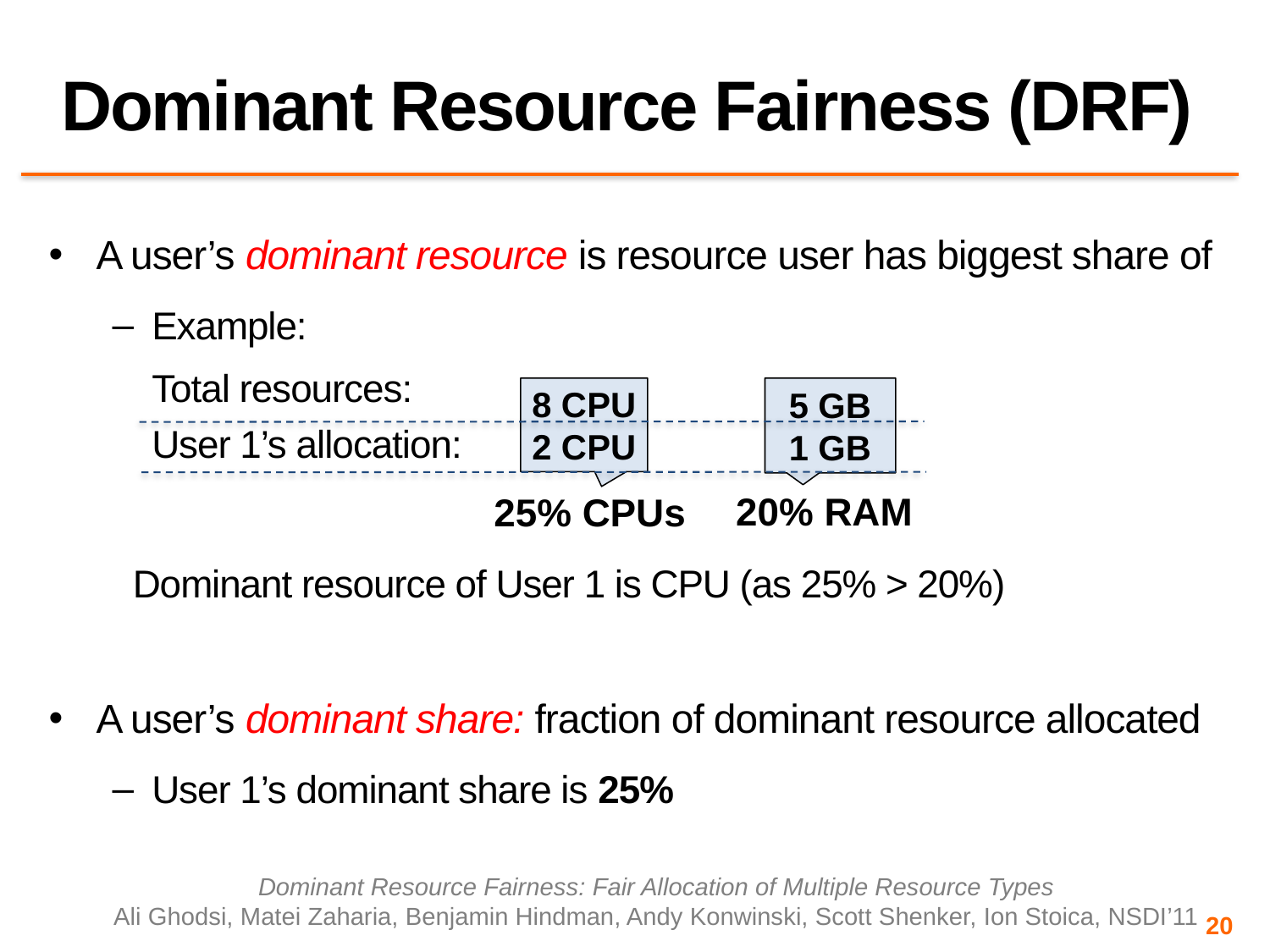

# Dominant Resource Fairness (DRF)
A user’s dominant resource is resource user has biggest share of
Example:
	Total resources:
	User 1’s allocation:

  Dominant resource of User 1 is CPU (as 25% > 20%)
A user’s dominant share: fraction of dominant resource allocated
User 1’s dominant share is 25%

8 CPU
2 CPU
25% CPUs
5 GB
1 GB
20% RAM
Dominant Resource Fairness: Fair Allocation of Multiple Resource Types
Ali Ghodsi, Matei Zaharia, Benjamin Hindman, Andy Konwinski, Scott Shenker, Ion Stoica, NSDI’11
20